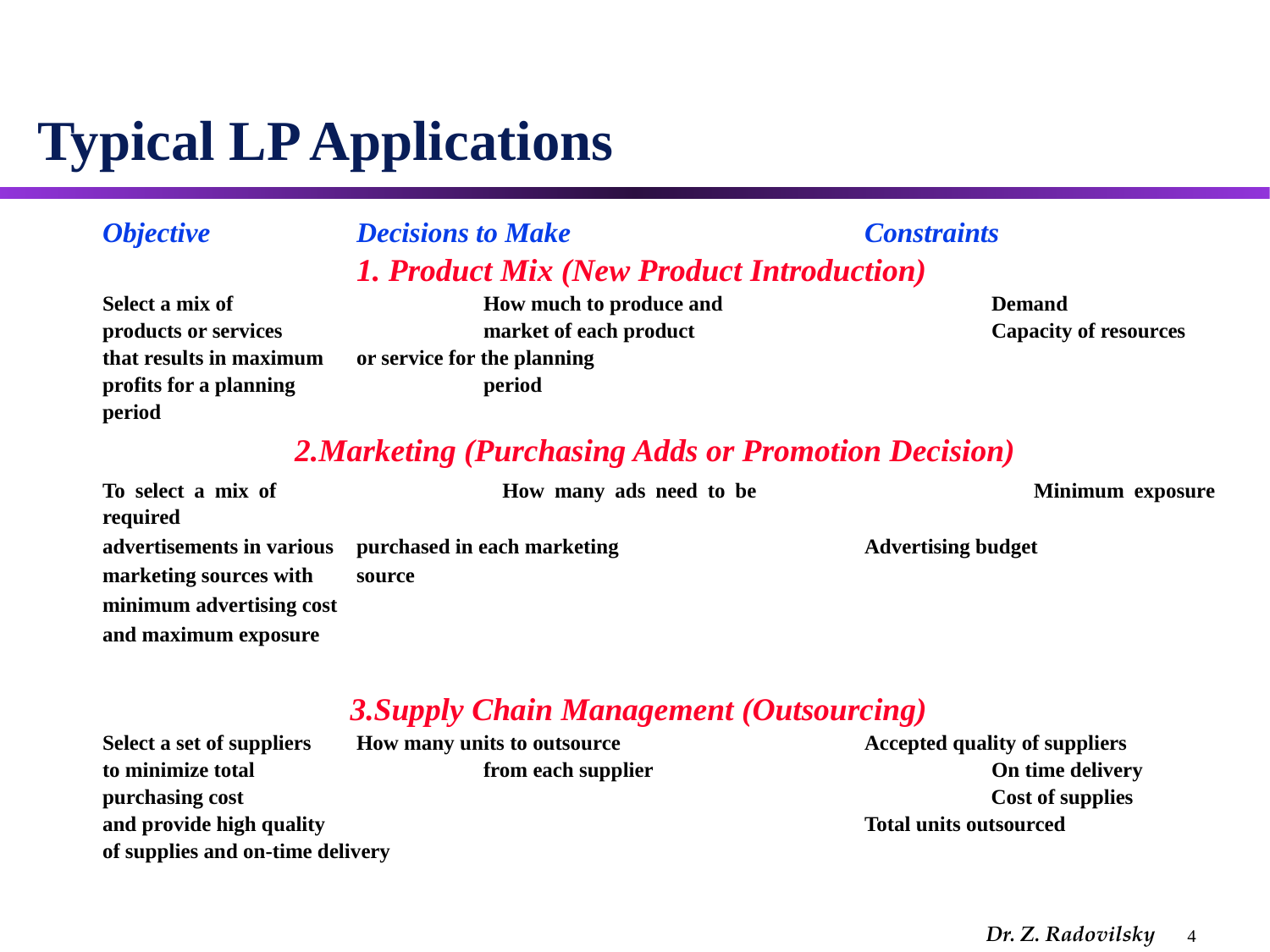

# Typical LP Applications
	Objective                	Decisions to Make                        	Constraints
			1. Product Mix (New Product Introduction)
	Select a mix of		How much to produce and			Demand
	products or services		market of each product			Capacity of resources
	that results in maximum	or service for the planning
	profits for a planning		period
	period
      2.Marketing (Purchasing Adds or Promotion Decision)
	To select a mix of		How many ads need to be			Minimum exposure required
	advertisements in various	purchased in each marketing		Advertising budget
	marketing sources with	source
	minimum advertising cost
	and maximum exposure

		               3.Supply Chain Management (Outsourcing)
	Select a set of suppliers	How many units to outsource		Accepted quality of suppliers
	to minimize total 		from each supplier                                		On time delivery
	purchasing cost		                                                                                                Cost of supplies
	and provide high quality					Total units outsourced
         of supplies and on-time delivery